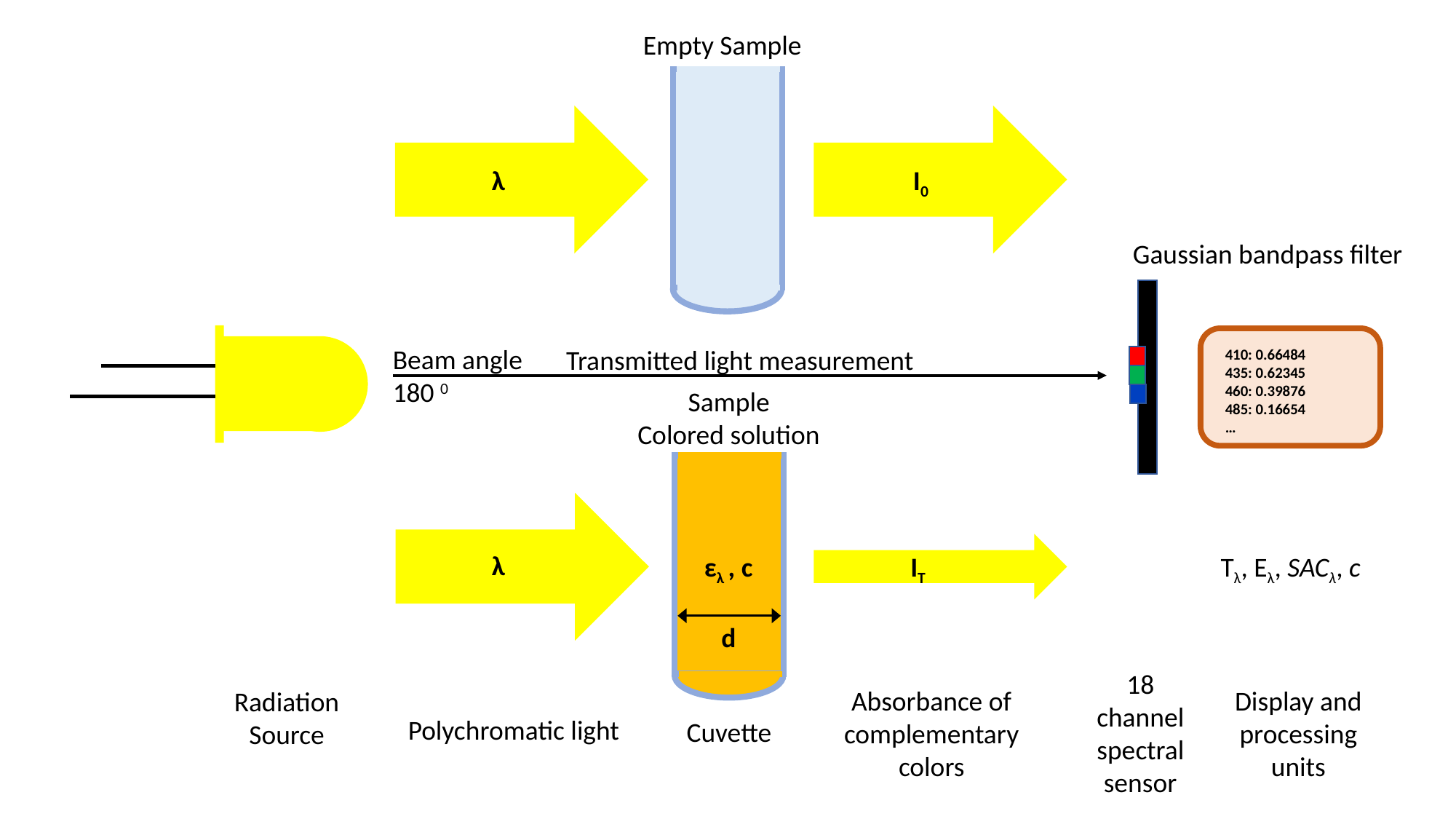

Empty Sample

λ
I0
Gaussian bandpass filter

410: 0.66484
435: 0.62345
460: 0.39876
485: 0.16654
…
Beam angle
180 0
Transmitted light measurement
Sample
Colored solution

ελ , c
d

λ
IT
Tλ, Eλ, SACλ, c
18 channel
spectral
sensor
Absorbance of
complementary
colors
Display and processing
units
Radiation
Source
Polychromatic light
Cuvette